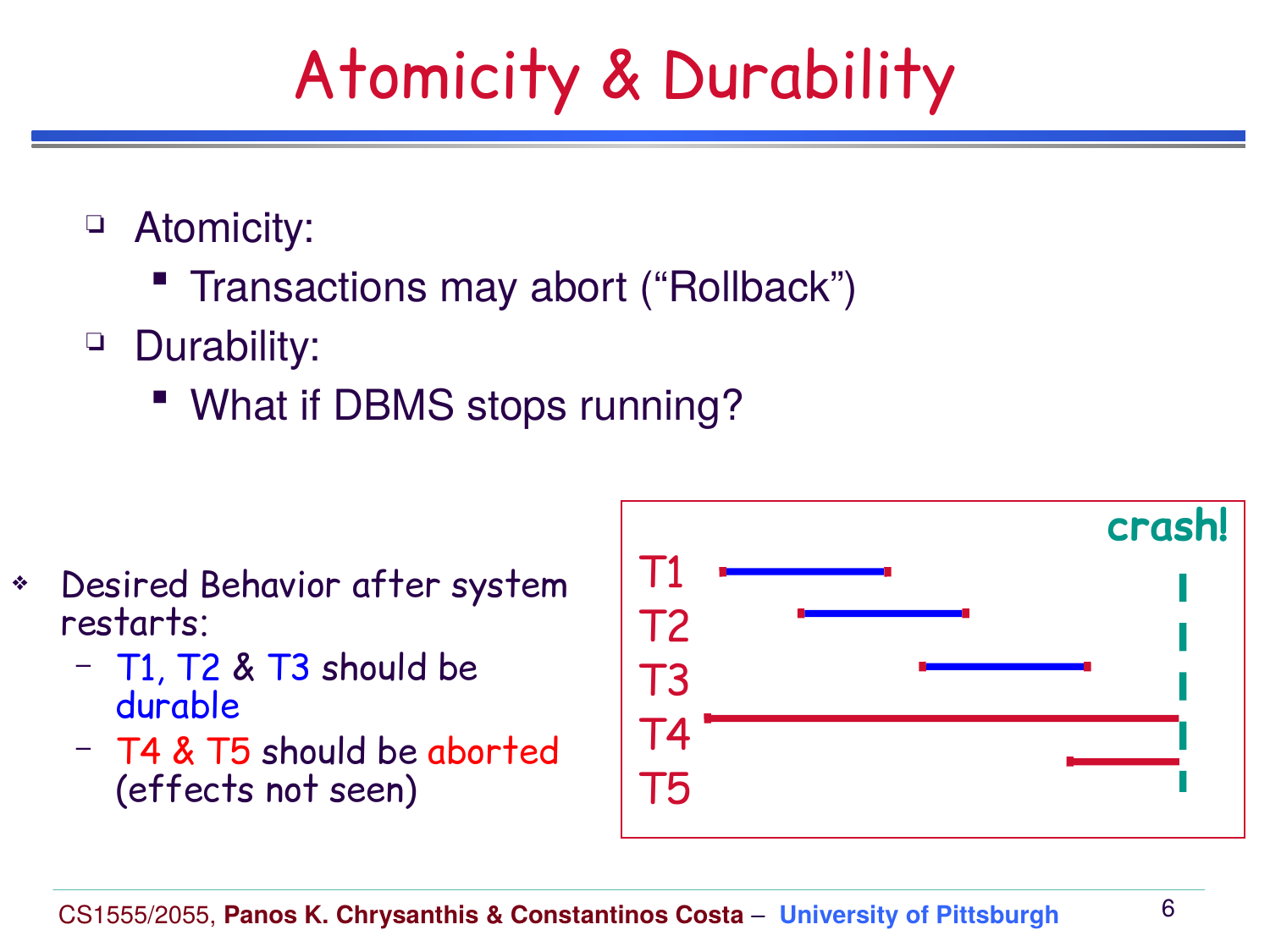

# Atomicity & Durability
Atomicity:
Transactions may abort (“Rollback”)
Durability:
What if DBMS stops running?
crash!

T1
T2
T3
T4
T5

Desired Behavior after system restarts:
T1, T2 & T3 should be durable
T4 & T5 should be aborted (effects not seen)